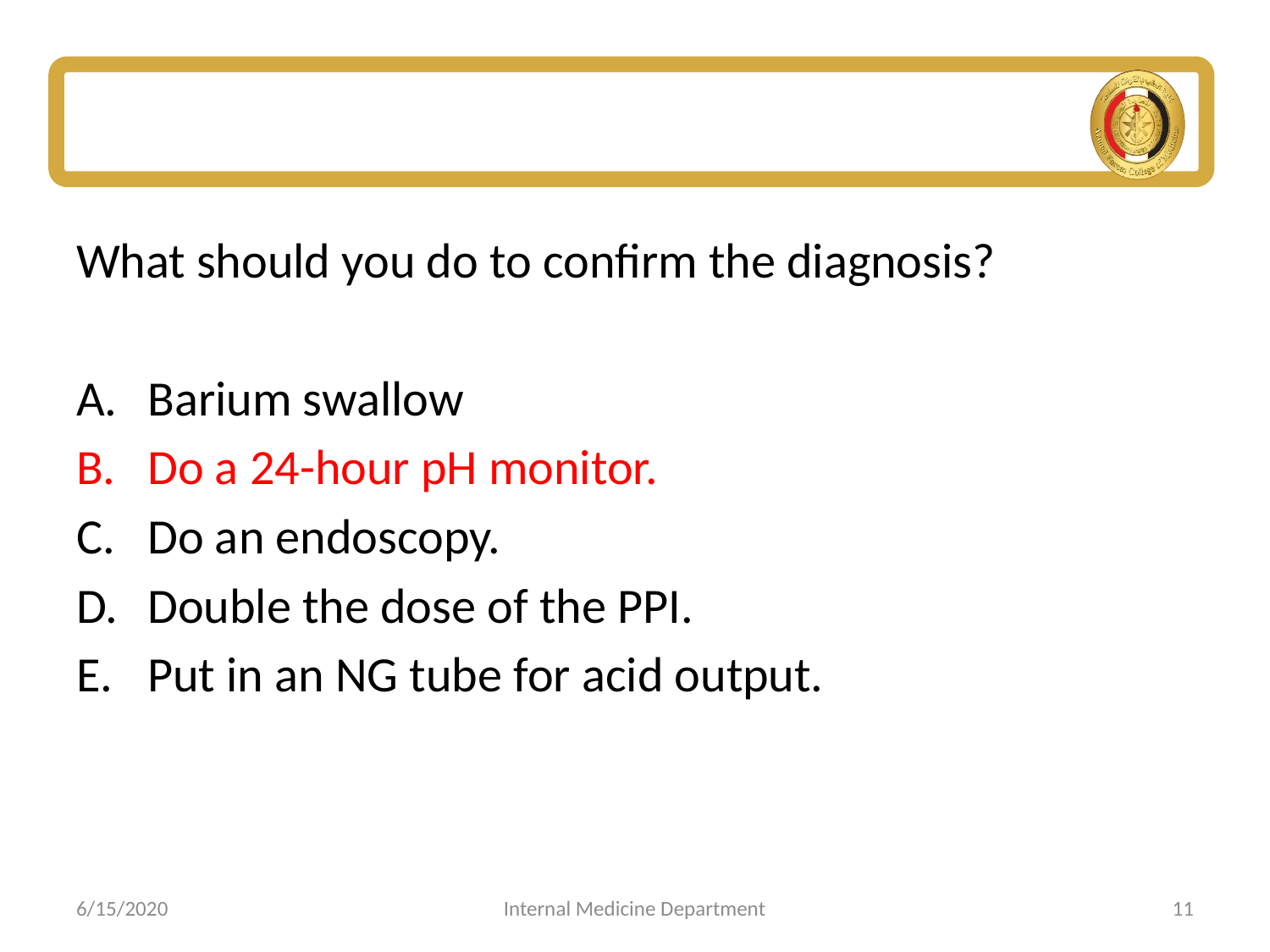

#
What should you do to confirm the diagnosis?

Barium swallow
Do a 24-hour pH monitor.
Do an endoscopy.
Double the dose of the PPI.
Put in an NG tube for acid output.
6/15/2020
Internal Medicine Department
11